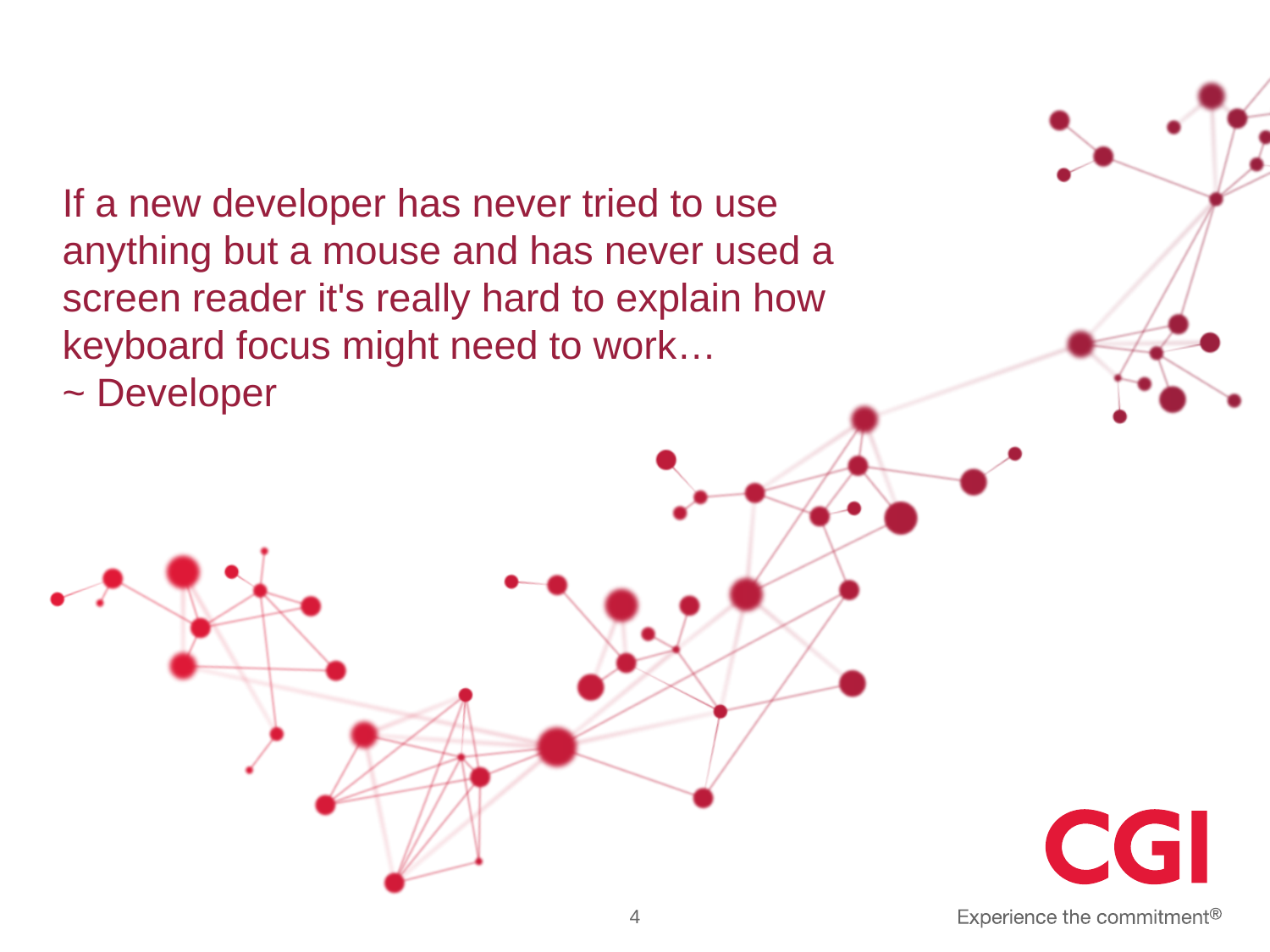

# If a new developer has never tried to use anything but a mouse and has never used a screen reader it's really hard to explain how keyboard focus might need to work… ~ Developer
4